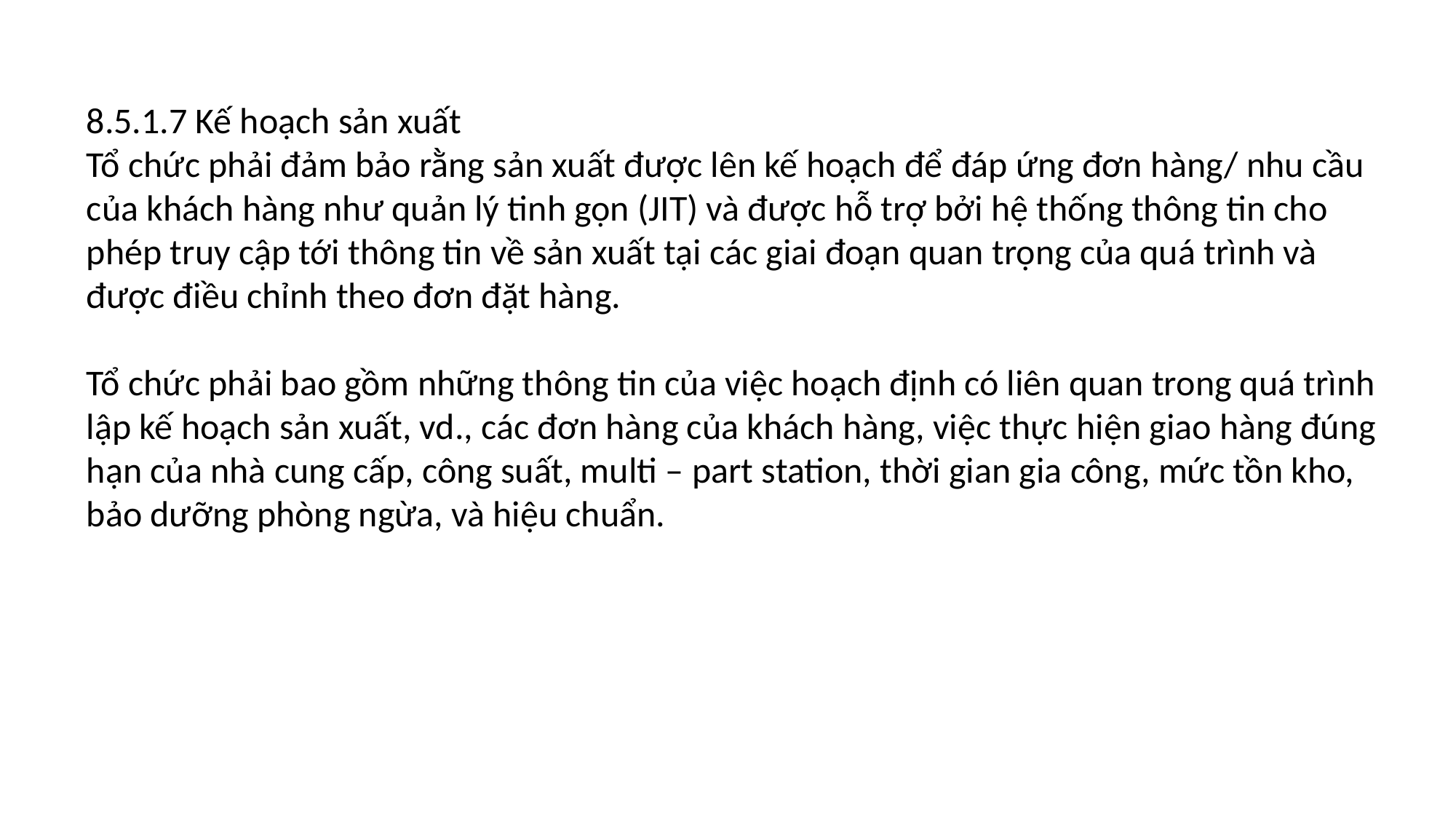

8.5.1.7 Kế hoạch sản xuất
Tổ chức phải đảm bảo rằng sản xuất được lên kế hoạch để đáp ứng đơn hàng/ nhu cầu của khách hàng như quản lý tinh gọn (JIT) và được hỗ trợ bởi hệ thống thông tin cho phép truy cập tới thông tin về sản xuất tại các giai đoạn quan trọng của quá trình và được điều chỉnh theo đơn đặt hàng.

Tổ chức phải bao gồm những thông tin của việc hoạch định có liên quan trong quá trình lập kế hoạch sản xuất, vd., các đơn hàng của khách hàng, việc thực hiện giao hàng đúng hạn của nhà cung cấp, công suất, multi – part station, thời gian gia công, mức tồn kho, bảo dưỡng phòng ngừa, và hiệu chuẩn.